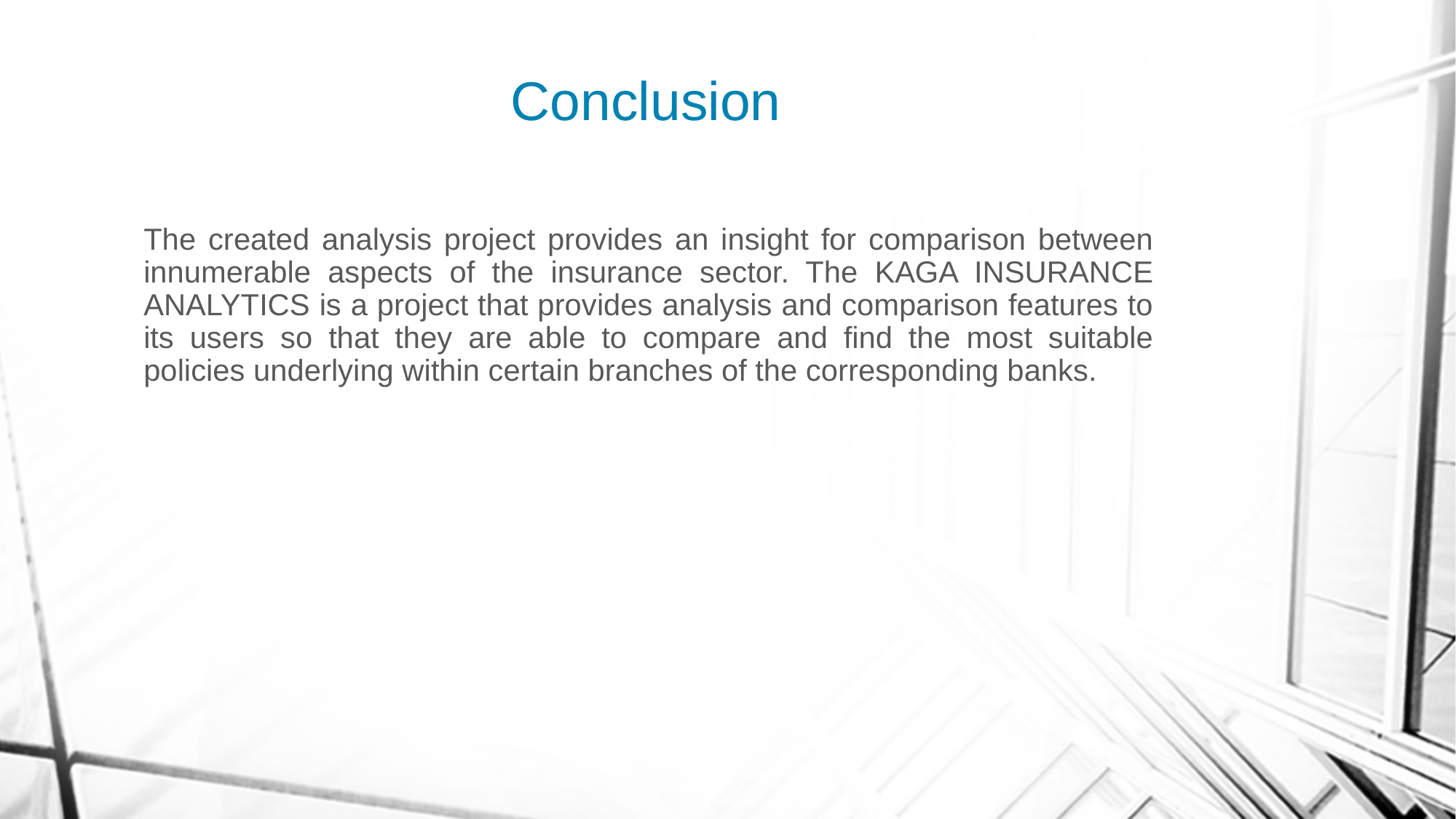

# Conclusion
The created analysis project provides an insight for comparison between innumerable aspects of the insurance sector. The KAGA INSURANCE ANALYTICS is a project that provides analysis and comparison features to its users so that they are able to compare and find the most suitable policies underlying within certain branches of the corresponding banks.